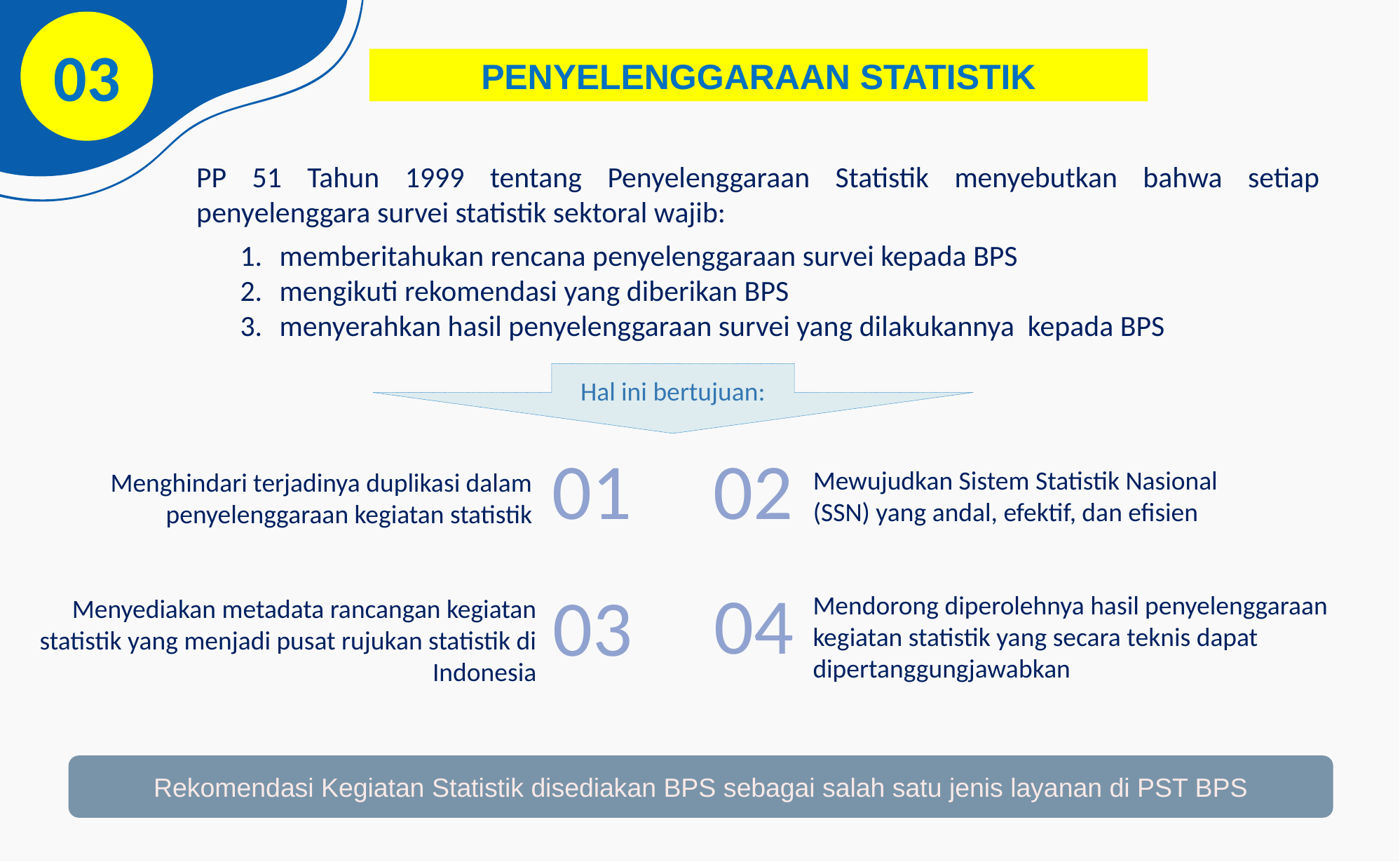

03
PENYELENGGARAAN STATISTIK
PP 51 Tahun 1999 tentang Penyelenggaraan Statistik menyebutkan bahwa setiap penyelenggara survei statistik sektoral wajib:
memberitahukan rencana penyelenggaraan survei kepada BPS
mengikuti rekomendasi yang diberikan BPS
menyerahkan hasil penyelenggaraan survei yang dilakukannya  kepada BPS
Hal ini bertujuan:
02
01
Mewujudkan Sistem Statistik Nasional (SSN) yang andal, efektif, dan efisien
Menghindari terjadinya duplikasi dalam penyelenggaraan kegiatan statistik
Mendorong diperolehnya hasil penyelenggaraan kegiatan statistik yang secara teknis dapat dipertanggungjawabkan
04
Menyediakan metadata rancangan kegiatan statistik yang menjadi pusat rujukan statistik di Indonesia
03
Rekomendasi Kegiatan Statistik disediakan BPS sebagai salah satu jenis layanan di PST BPS